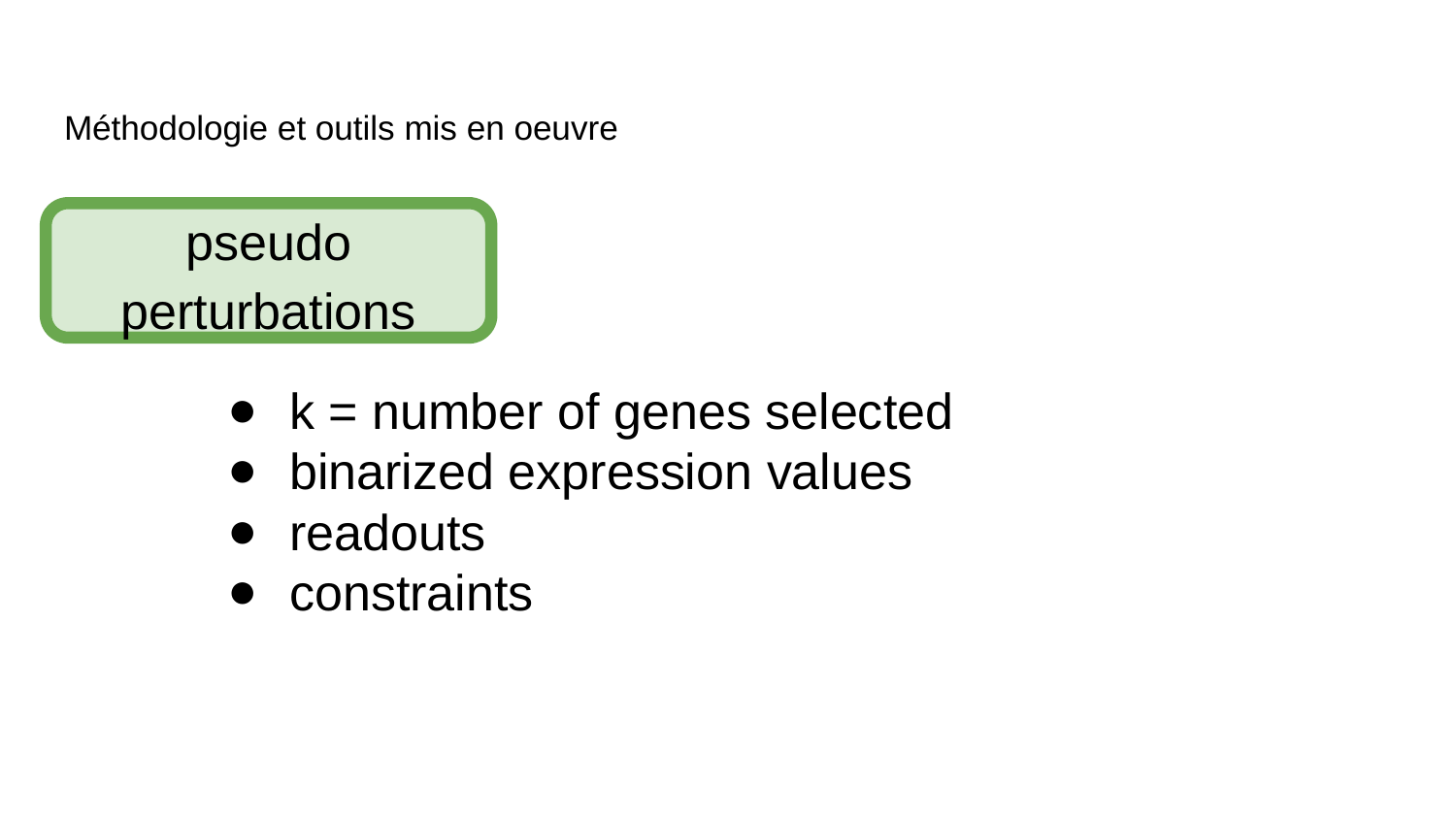

# Méthodologie et outils mis en oeuvre

pseudo perturbations
k = number of genes selected
binarized expression values
readouts
constraints